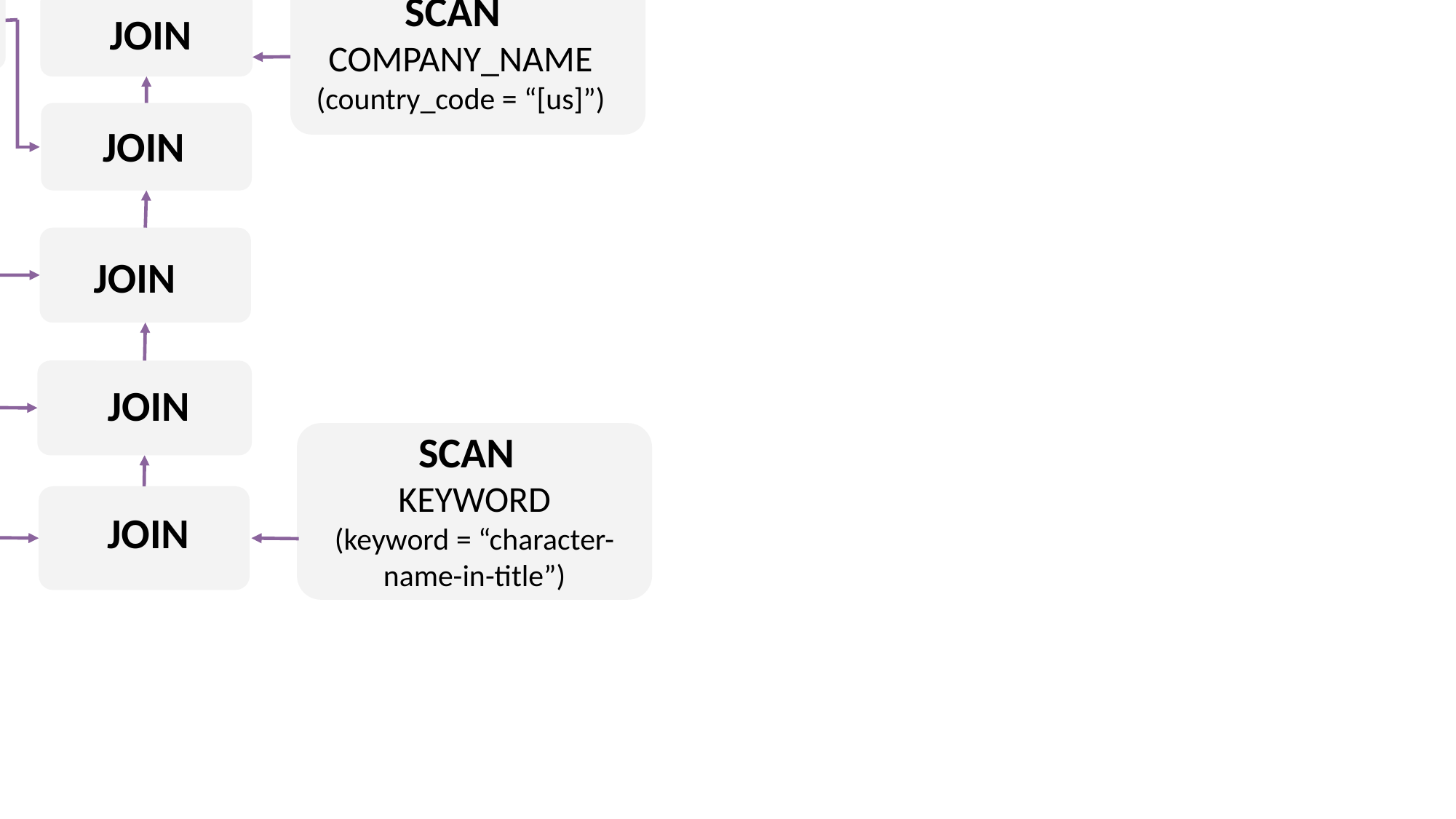

PROJECTION
n.name    n.name

SCAN TITLE

JOIN
SCAN  MOVIE_COMPANIES

SCAN
COMPANY_NAME
(country_code = “[us]”)

JOIN

JOIN

SCAN  NAME

SELECTION
(name STARTS WITH “B”)

JOIN
SCAN
CAST_INFO

JOIN
SCAN
KEYWORD
(keyword = “character-name-in-title”)

SCAN
MOVIE_KEYWORD

JOIN